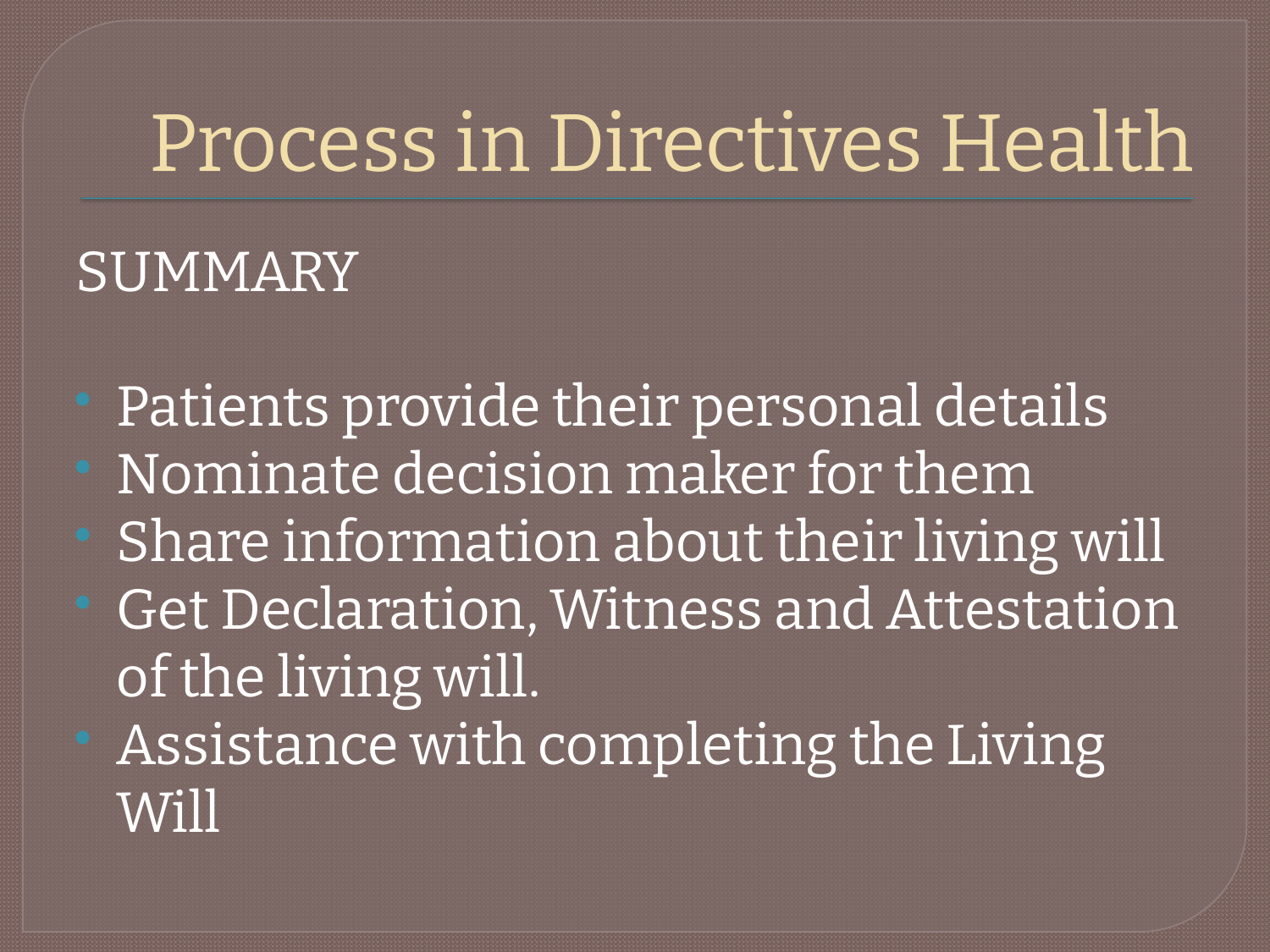

# Process in Directives Health
SUMMARY

Patients provide their personal details
Nominate decision maker for them
Share information about their living will
Get Declaration, Witness and Attestation of the living will.
Assistance with completing the Living Will